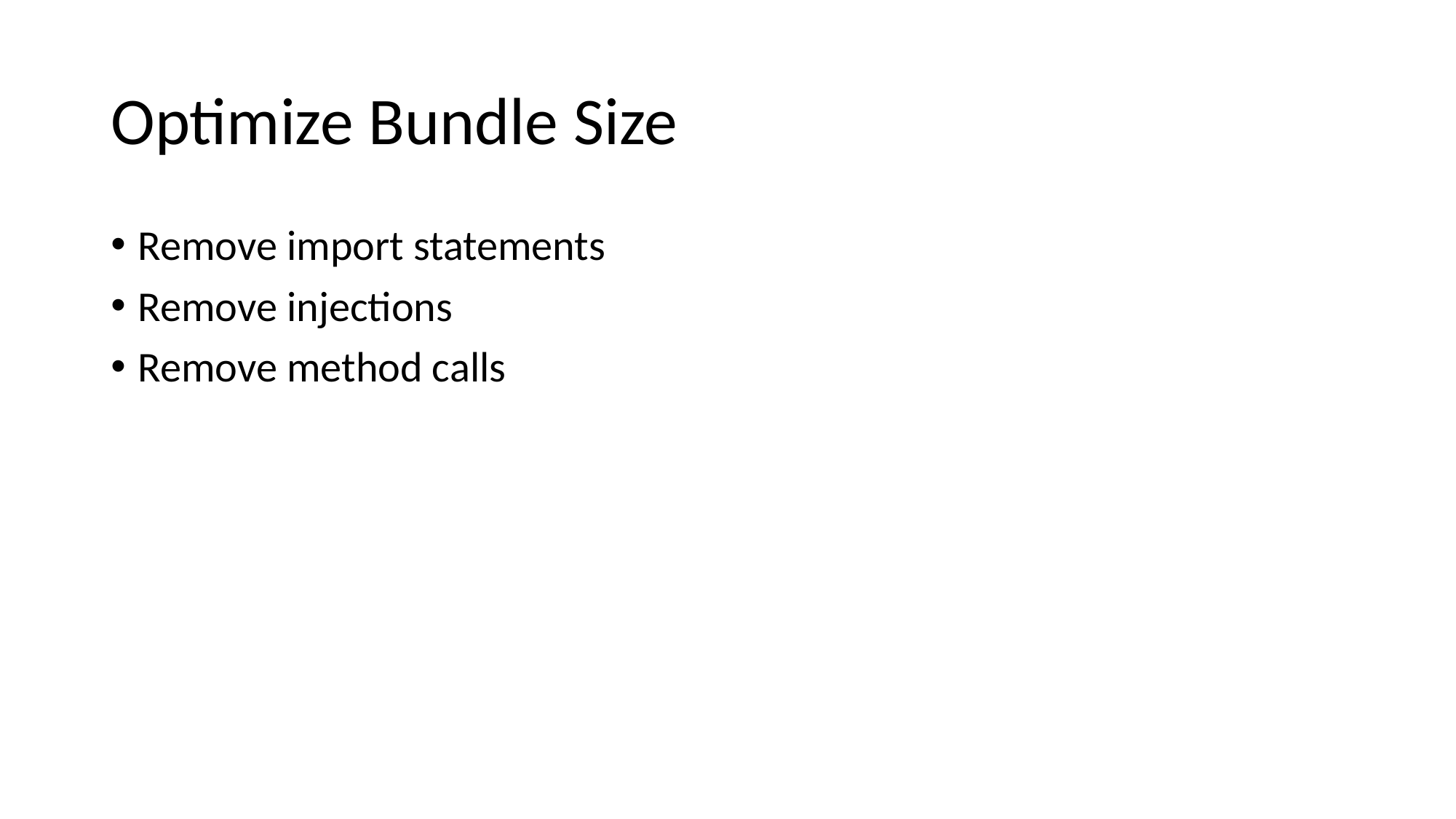

# Optimize Bundle Size
Remove import statements
Remove injections
Remove method calls